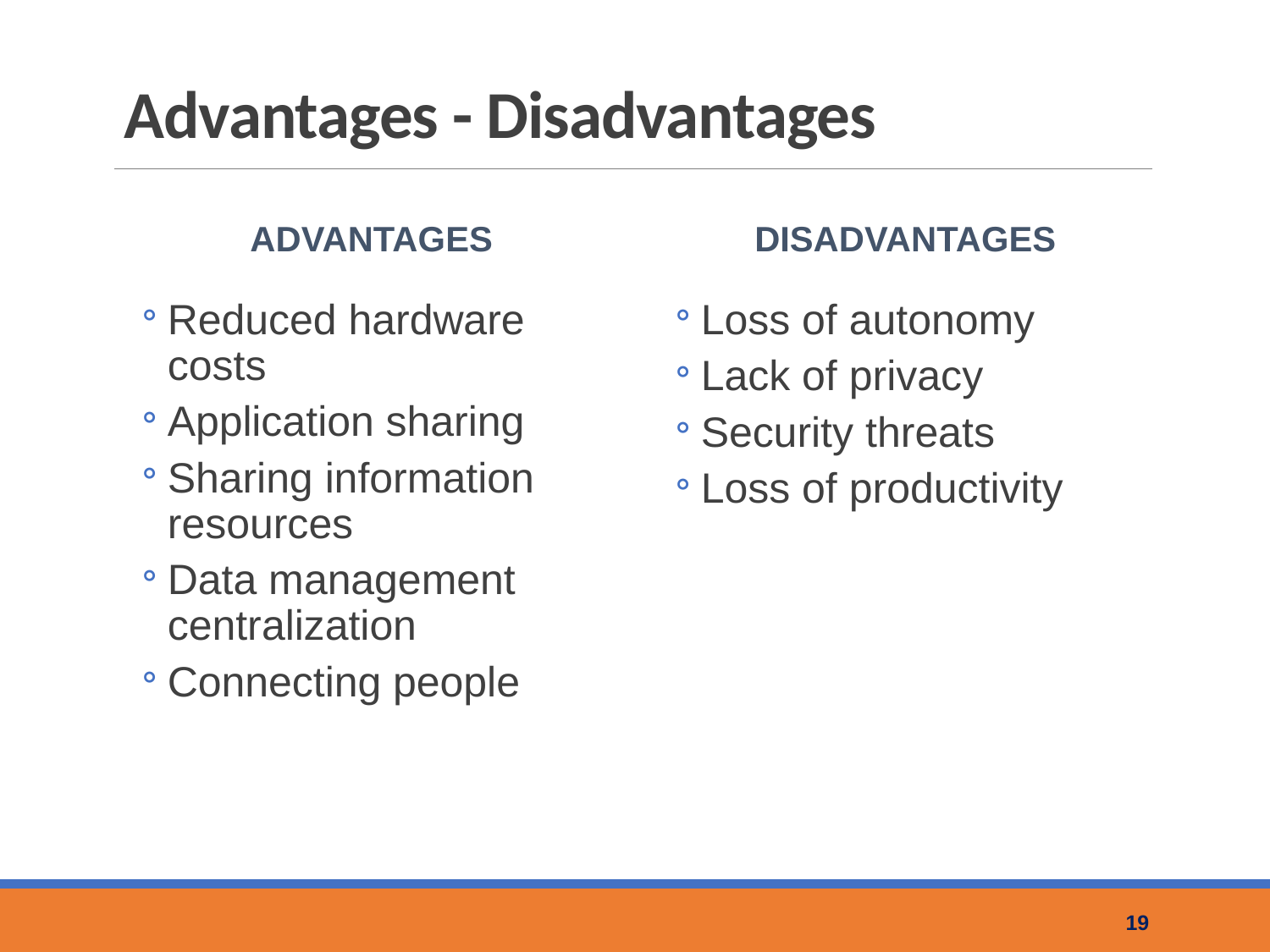

# Advantages - Disadvantages
Advantages
disadvantages
Reduced hardware costs
Application sharing
Sharing information resources
Data management centralization
Connecting people
Loss of autonomy
Lack of privacy
Security threats
Loss of productivity
19